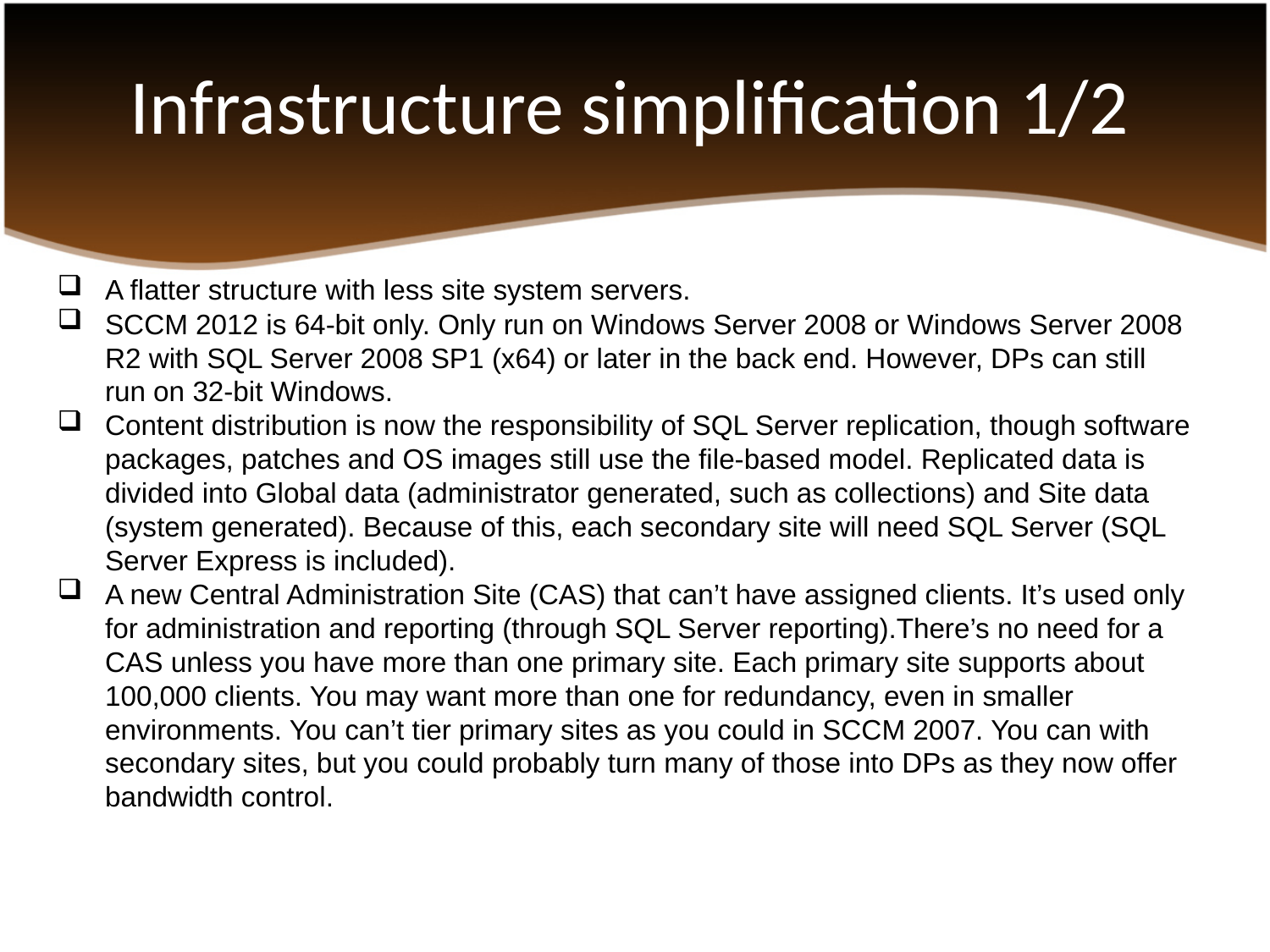

# Infrastructure simplification 1/2
A flatter structure with less site system servers.
SCCM 2012 is 64-bit only. Only run on Windows Server 2008 or Windows Server 2008 R2 with SQL Server 2008 SP1 (x64) or later in the back end. However, DPs can still run on 32-bit Windows.
Content distribution is now the responsibility of SQL Server replication, though software packages, patches and OS images still use the file-based model. Replicated data is divided into Global data (administrator generated, such as collections) and Site data (system generated). Because of this, each secondary site will need SQL Server (SQL Server Express is included).
A new Central Administration Site (CAS) that can’t have assigned clients. It’s used only for administration and reporting (through SQL Server reporting).There’s no need for a CAS unless you have more than one primary site. Each primary site supports about 100,000 clients. You may want more than one for redundancy, even in smaller environments. You can’t tier primary sites as you could in SCCM 2007. You can with secondary sites, but you could probably turn many of those into DPs as they now offer bandwidth control.